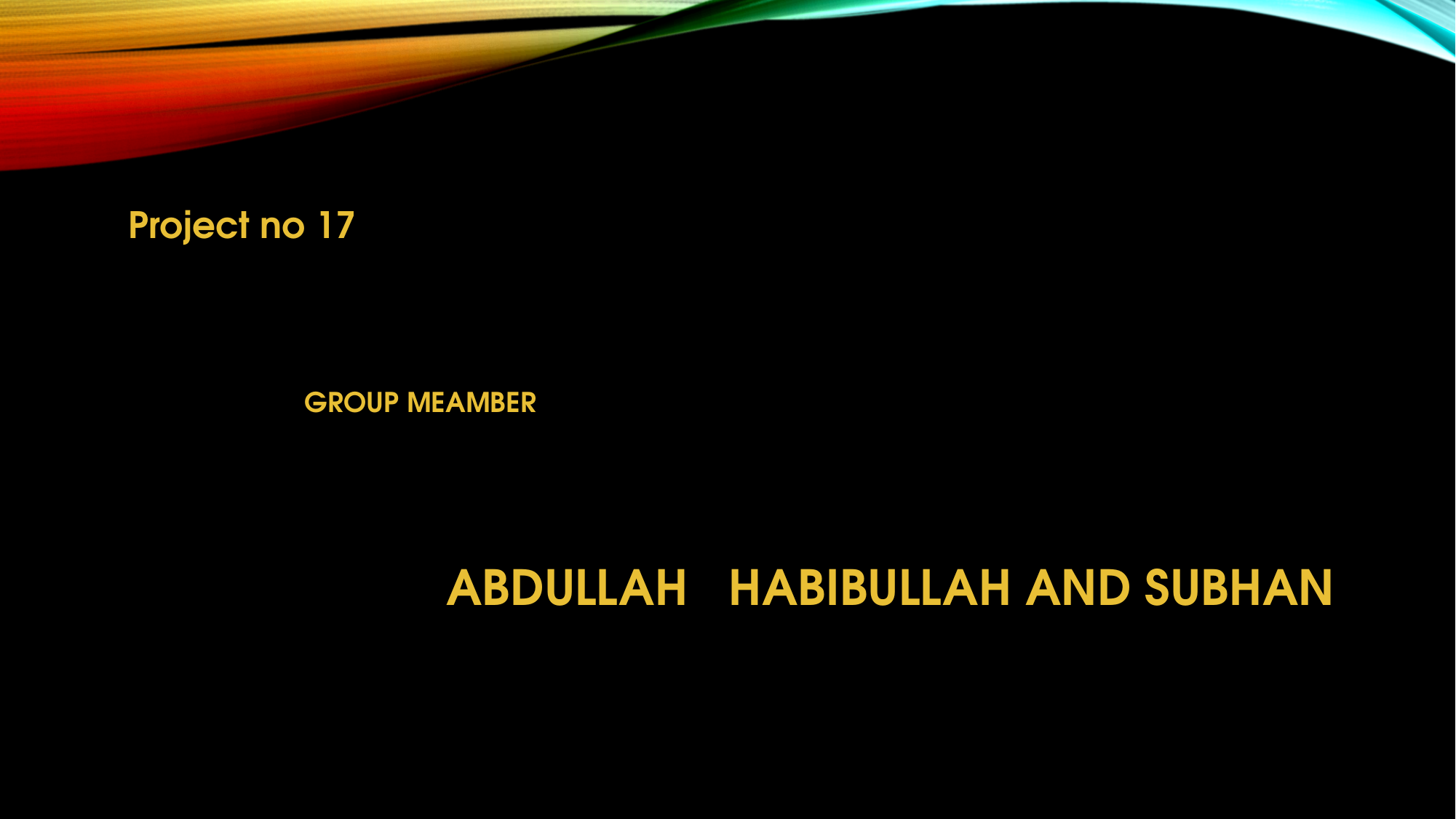

Project no 17
GROUP MEAMBER
ABDULLAH   HABIBULLAH AND SUBHAN